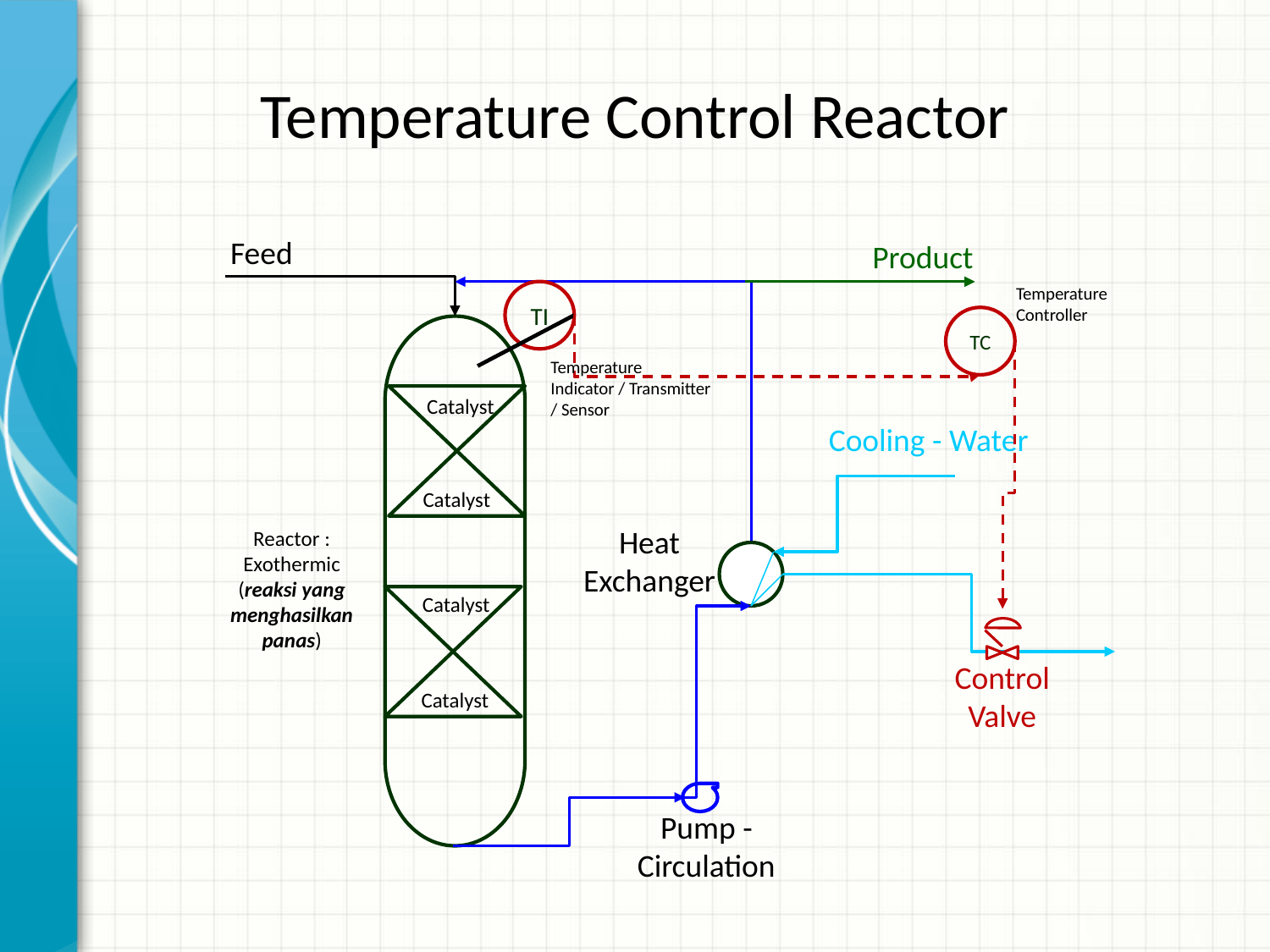

# Temperature Control Reactor
Feed
Product
Temperature Controller
TI
TC
Temperature Indicator / Transmitter / Sensor

Catalyst
Cooling - Water
Catalyst

Heat Exchanger
Reactor : Exothermic
(reaksi yang menghasilkan panas)

Catalyst

Control Valve
Catalyst

Pump - Circulation